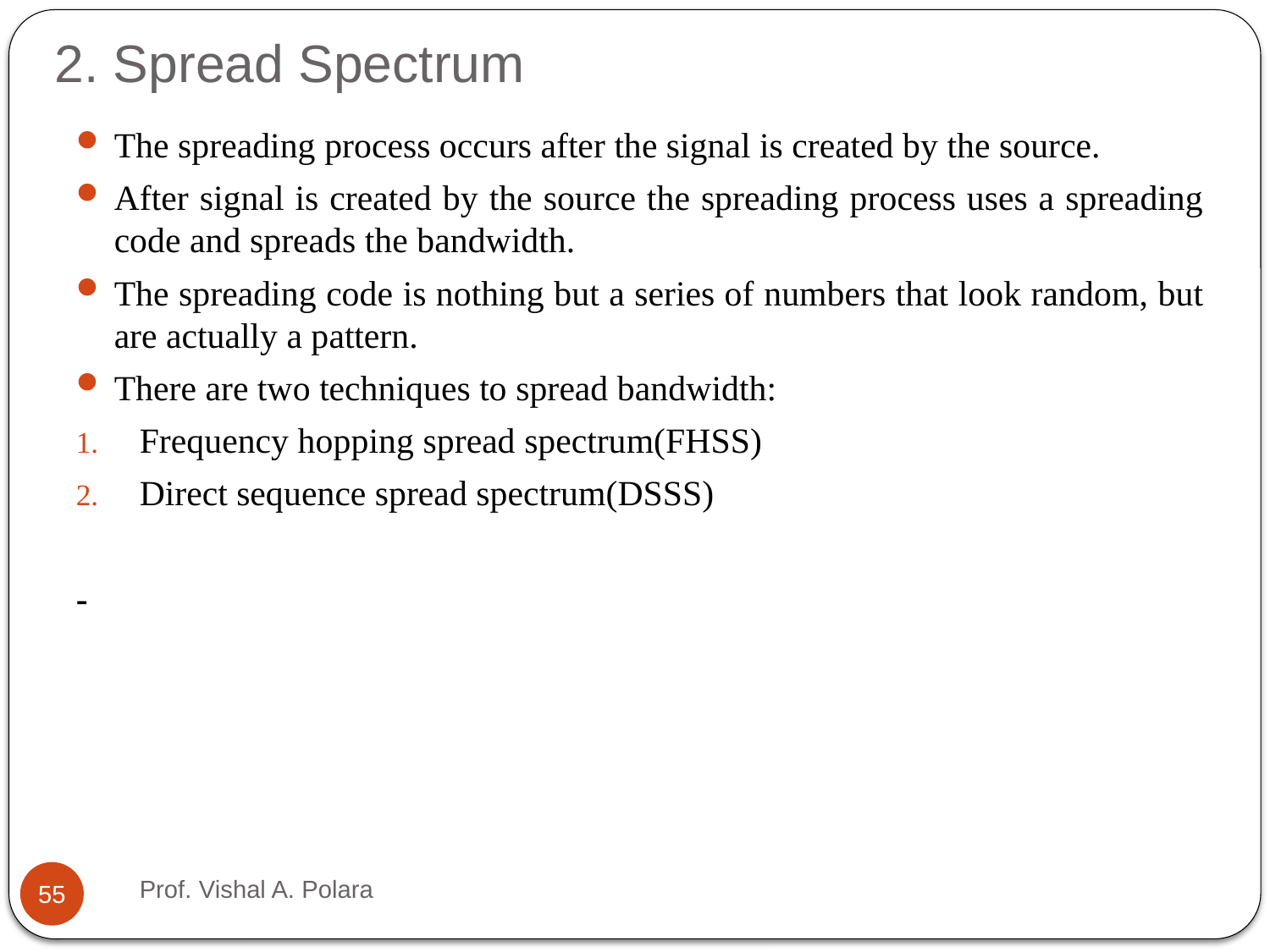

# 2. Spread Spectrum
The spreading process occurs after the signal is created by the source.
After signal is created by the source the spreading process uses a spreading code and spreads the bandwidth.
The spreading code is nothing but a series of numbers that look random, but are actually a pattern.
There are two techniques to spread bandwidth:
Frequency hopping spread spectrum(FHSS)
Direct sequence spread spectrum(DSSS)

-

Prof. Vishal A. Polara
55